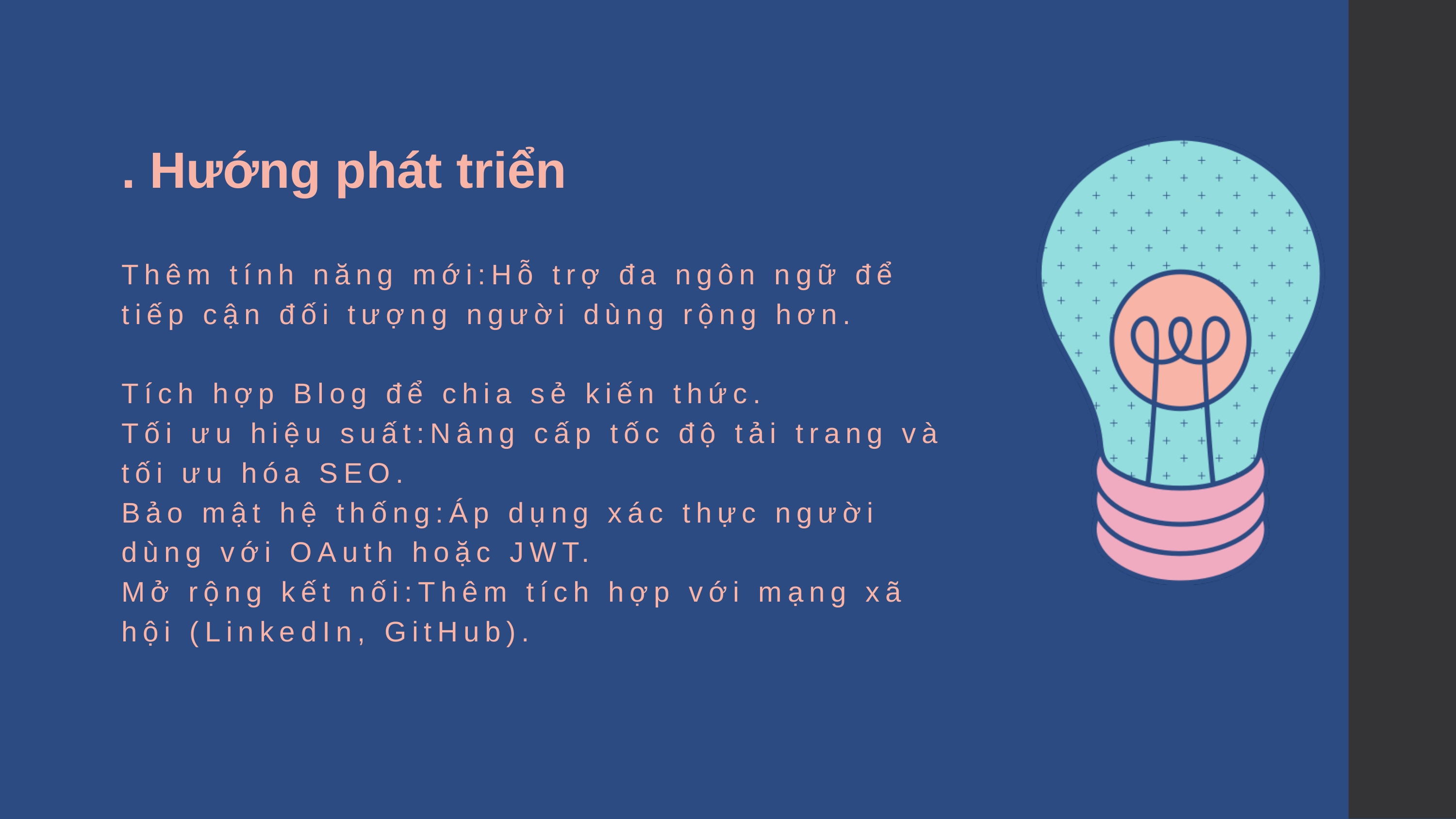

. Hướng phát triển
Thêm tính năng mới:Hỗ trợ đa ngôn ngữ để tiếp cận đối tượng người dùng rộng hơn.

Tích hợp Blog để chia sẻ kiến thức.
Tối ưu hiệu suất:Nâng cấp tốc độ tải trang và tối ưu hóa SEO.
Bảo mật hệ thống:Áp dụng xác thực người dùng với OAuth hoặc JWT.
Mở rộng kết nối:Thêm tích hợp với mạng xã hội (LinkedIn, GitHub).